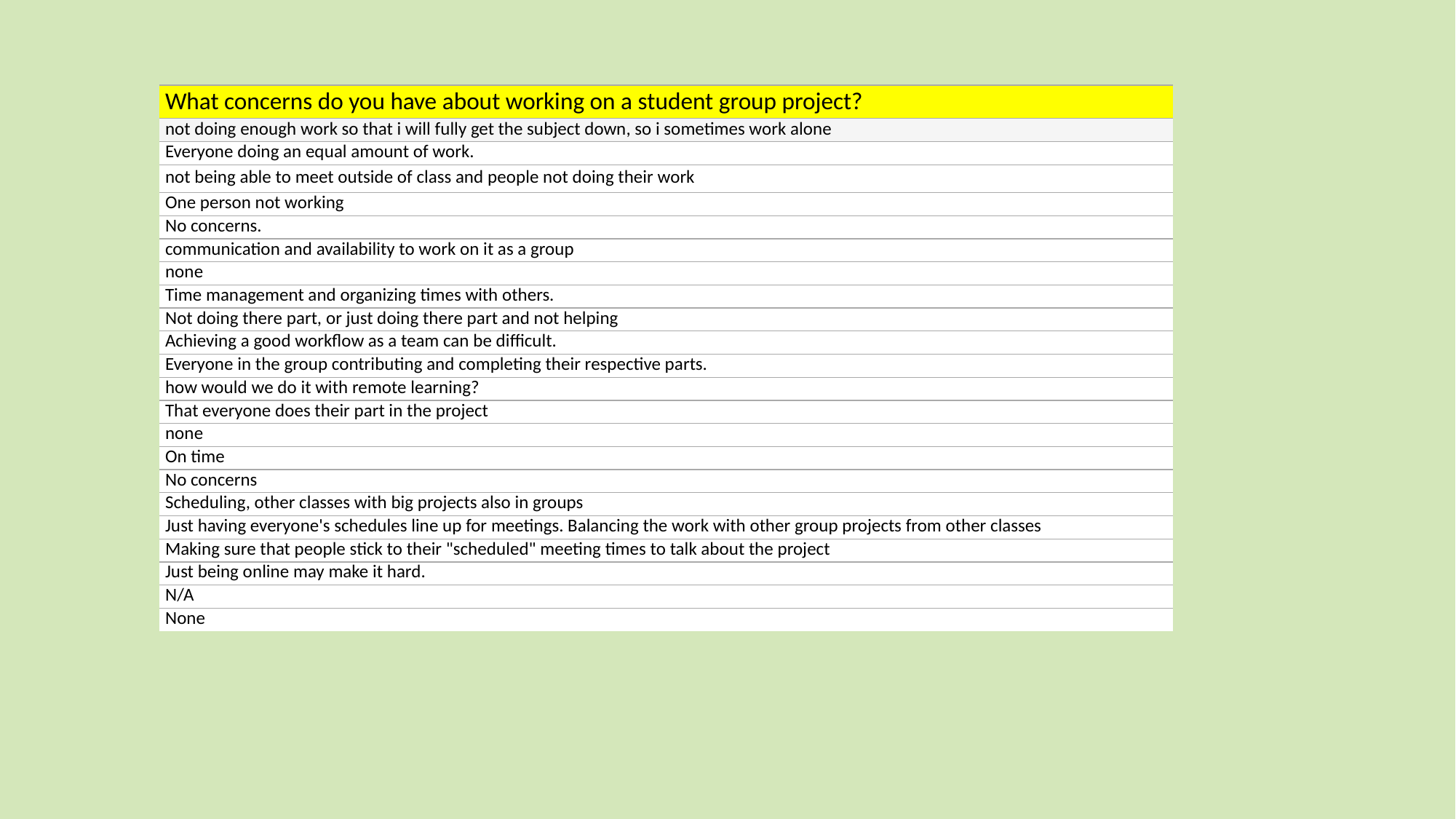

| What concerns do you have about working on a student group project? |
| --- |
| not doing enough work so that i will fully get the subject down, so i sometimes work alone |
| Everyone doing an equal amount of work. |
| not being able to meet outside of class and people not doing their work |
| One person not working |
| No concerns. |
| communication and availability to work on it as a group |
| none |
| Time management and organizing times with others. |
| Not doing there part, or just doing there part and not helping |
| Achieving a good workflow as a team can be difficult. |
| Everyone in the group contributing and completing their respective parts. |
| how would we do it with remote learning? |
| That everyone does their part in the project |
| none |
| On time |
| No concerns |
| Scheduling, other classes with big projects also in groups |
| Just having everyone's schedules line up for meetings. Balancing the work with other group projects from other classes |
| Making sure that people stick to their "scheduled" meeting times to talk about the project |
| Just being online may make it hard. |
| N/A |
| None |